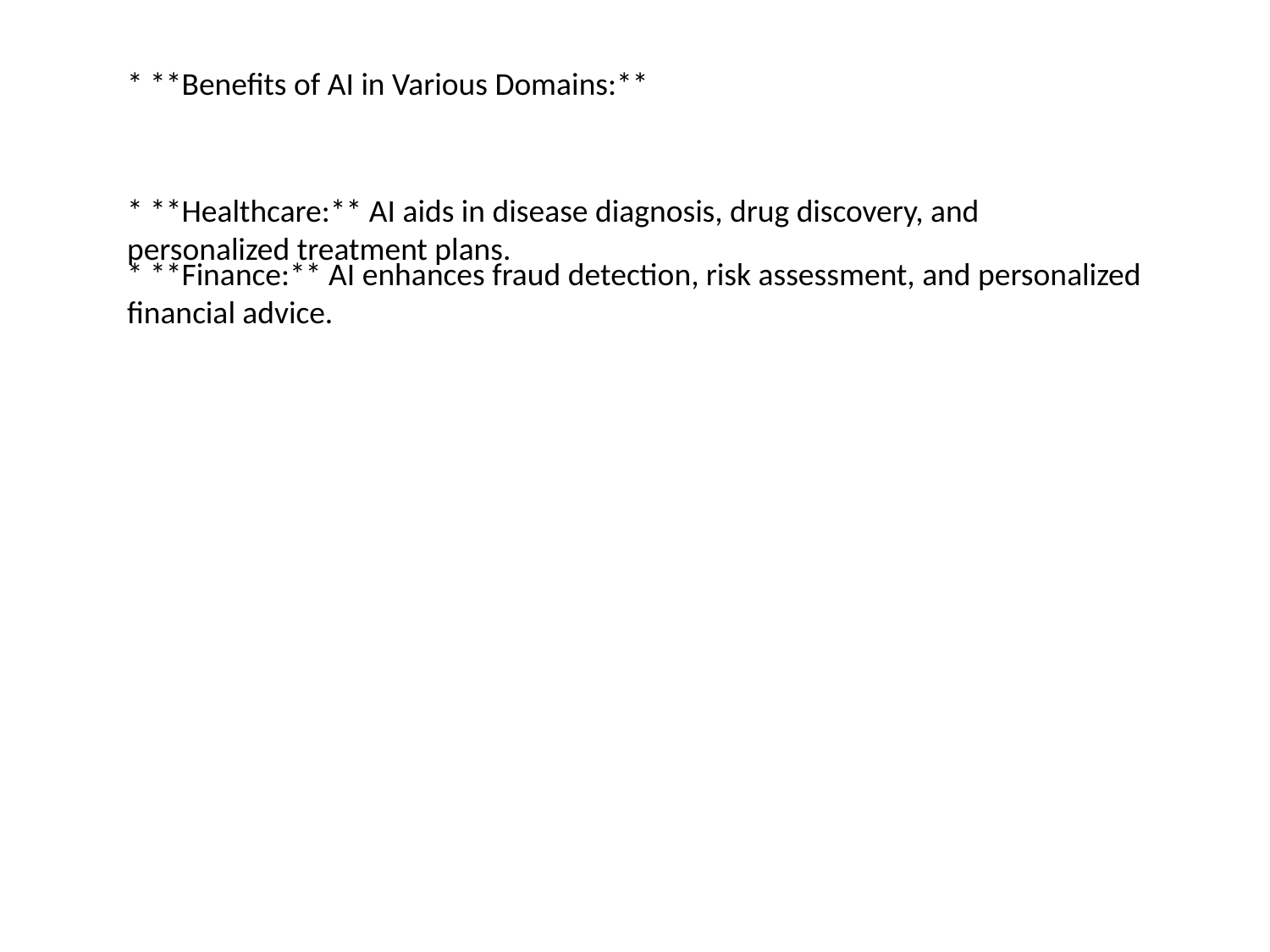

#
* **Benefits of AI in Various Domains:**
* **Healthcare:** AI aids in disease diagnosis, drug discovery, and personalized treatment plans.
* **Finance:** AI enhances fraud detection, risk assessment, and personalized financial advice.